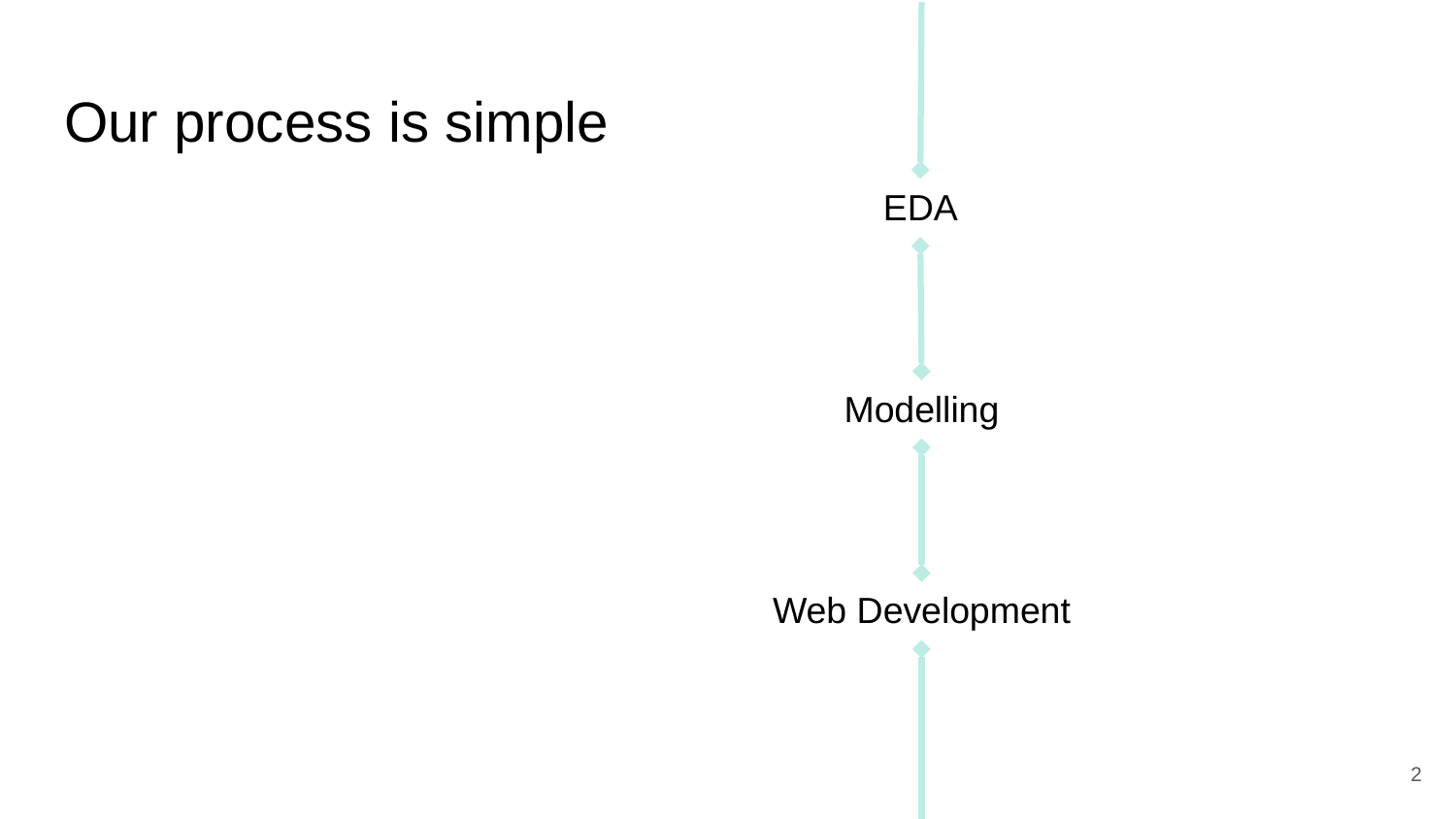

# Our process is simple
EDA
Modelling
Web Development
2